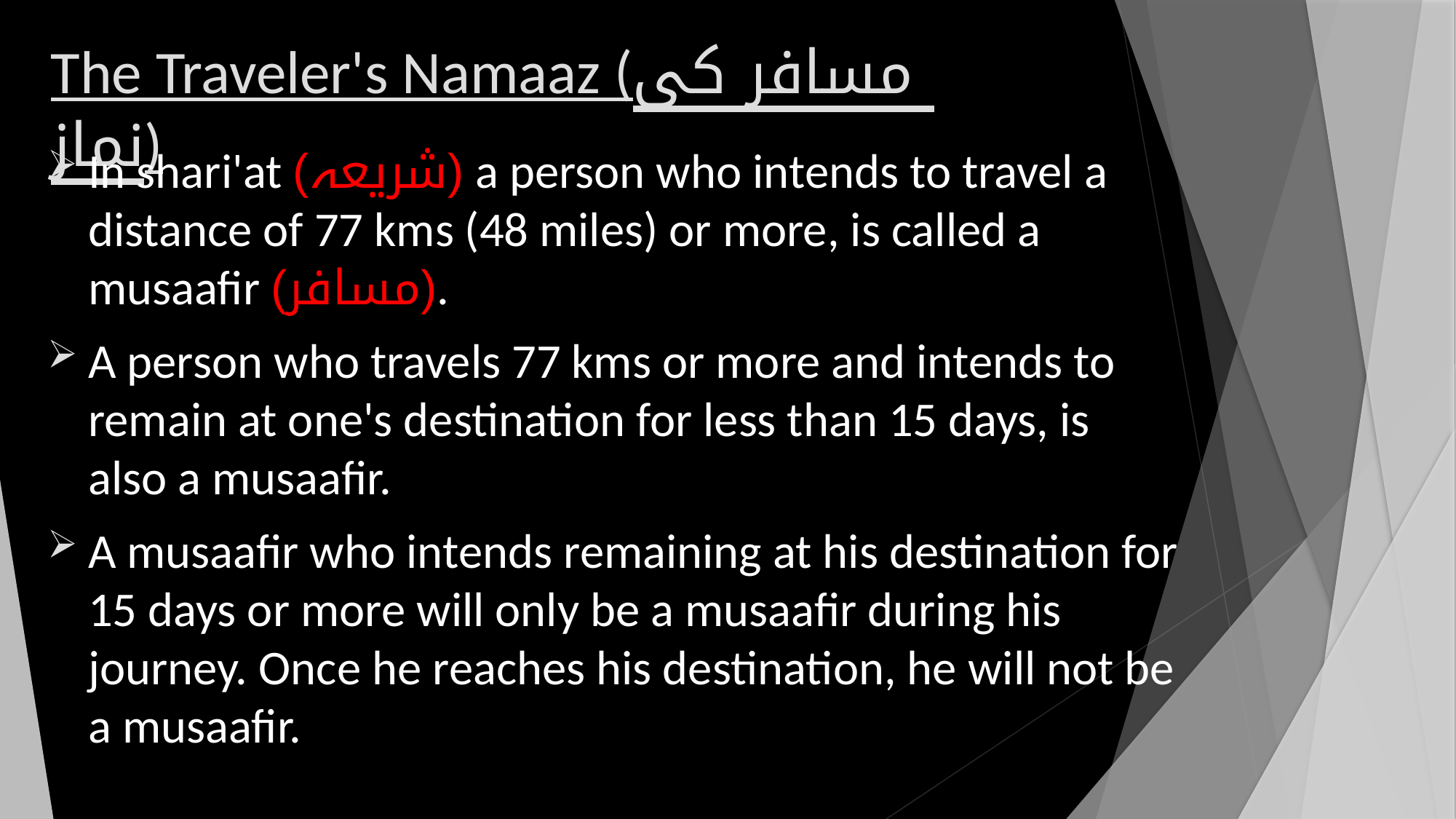

# The Traveler's Namaaz (مسافر کی نماز)
In shari'at (شریعہ) a person who intends to travel a distance of 77 kms (48 miles) or more, is called a musaafir (مسافر).
A person who travels 77 kms or more and intends to remain at one's destination for less than 15 days, is also a musaafir.
A musaafir who intends remaining at his destination for 15 days or more will only be a musaafir during his journey. Once he reaches his destination, he will not be a musaafir.